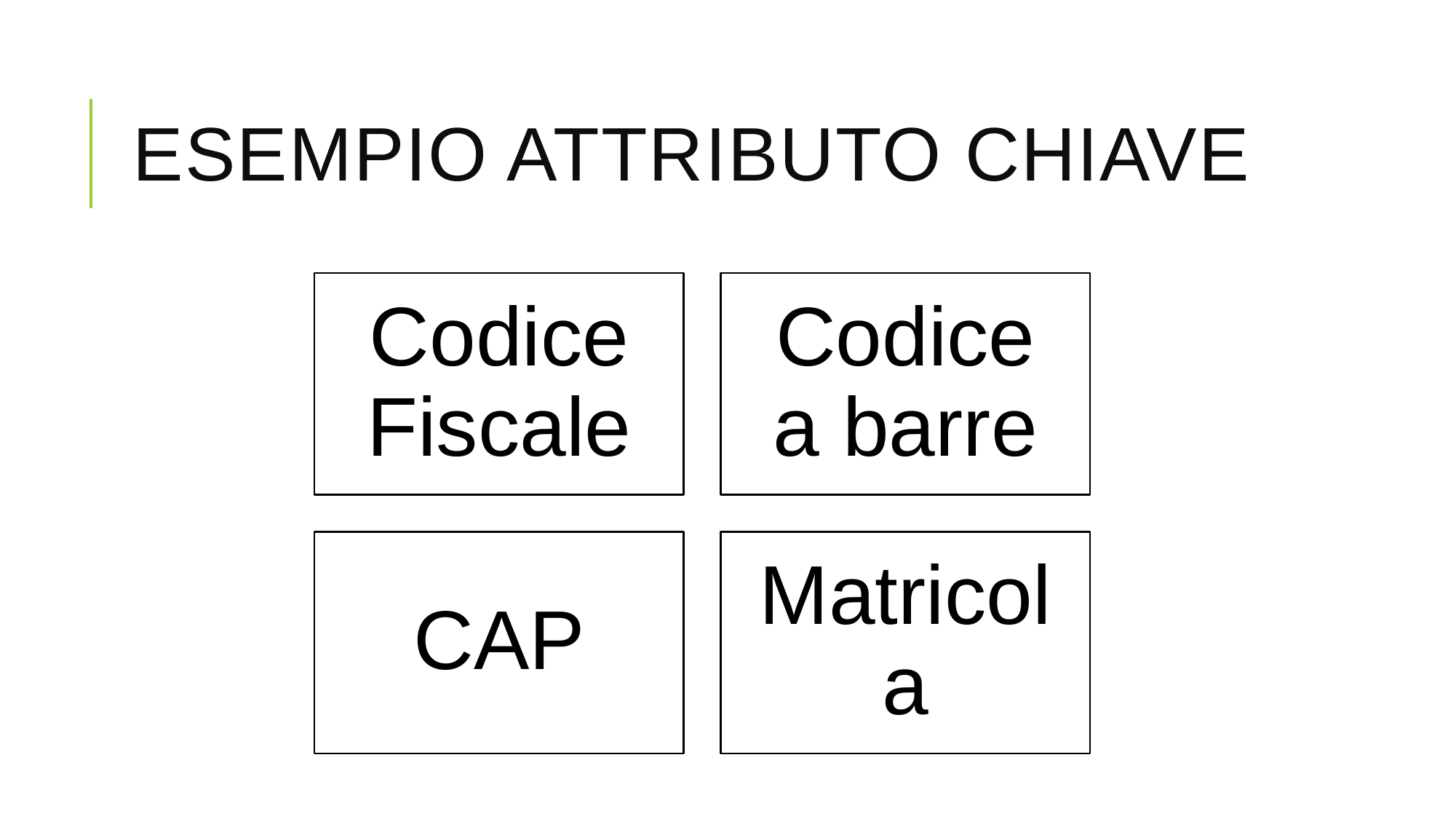

# Esempio attributo chiave
Codice Fiscale
Codice a barre
CAP
Matricola